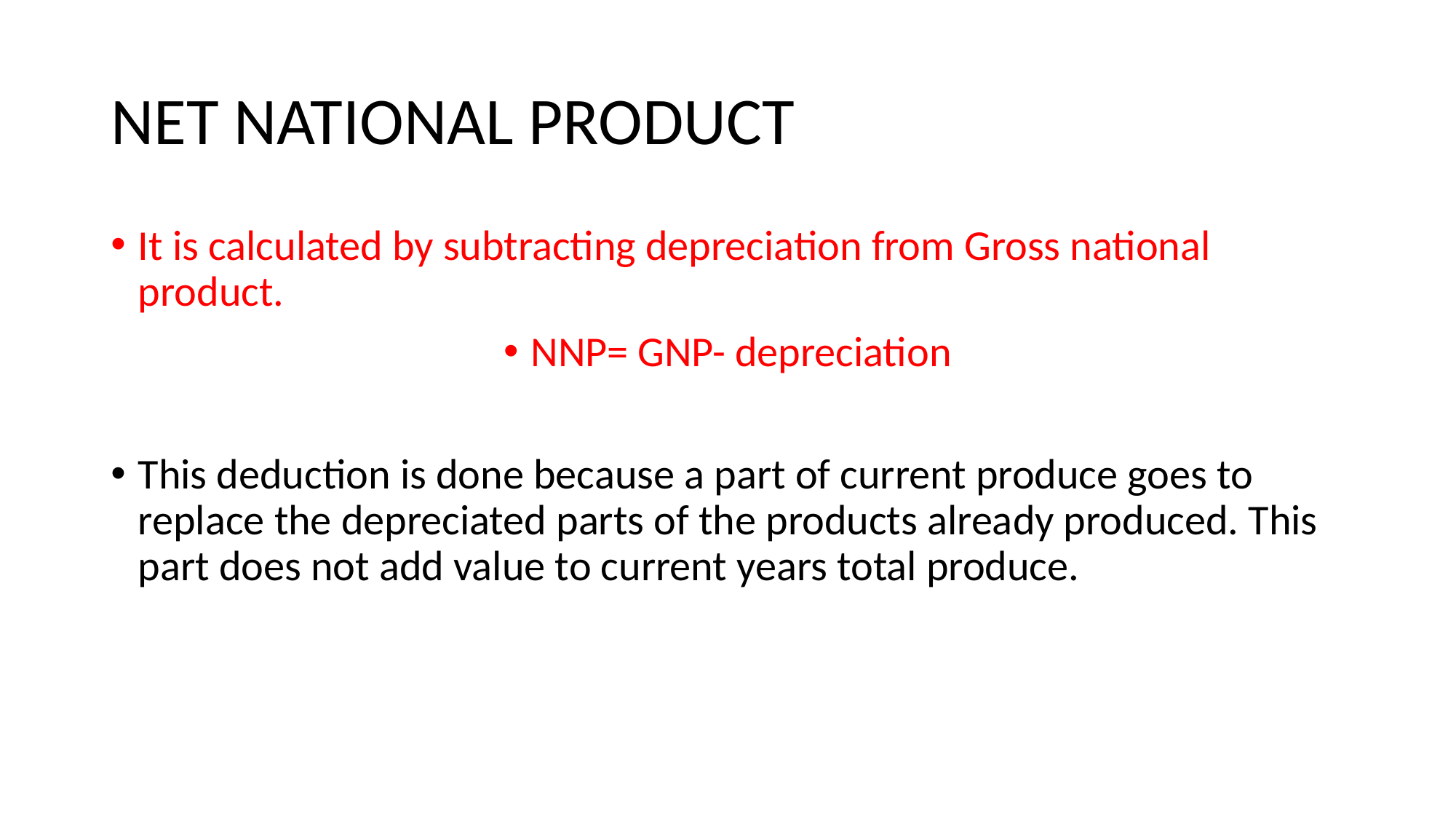

# NET NATIONAL PRODUCT
It is calculated by subtracting depreciation from Gross national product.
NNP= GNP- depreciation

This deduction is done because a part of current produce goes to replace the depreciated parts of the products already produced. This part does not add value to current years total produce.